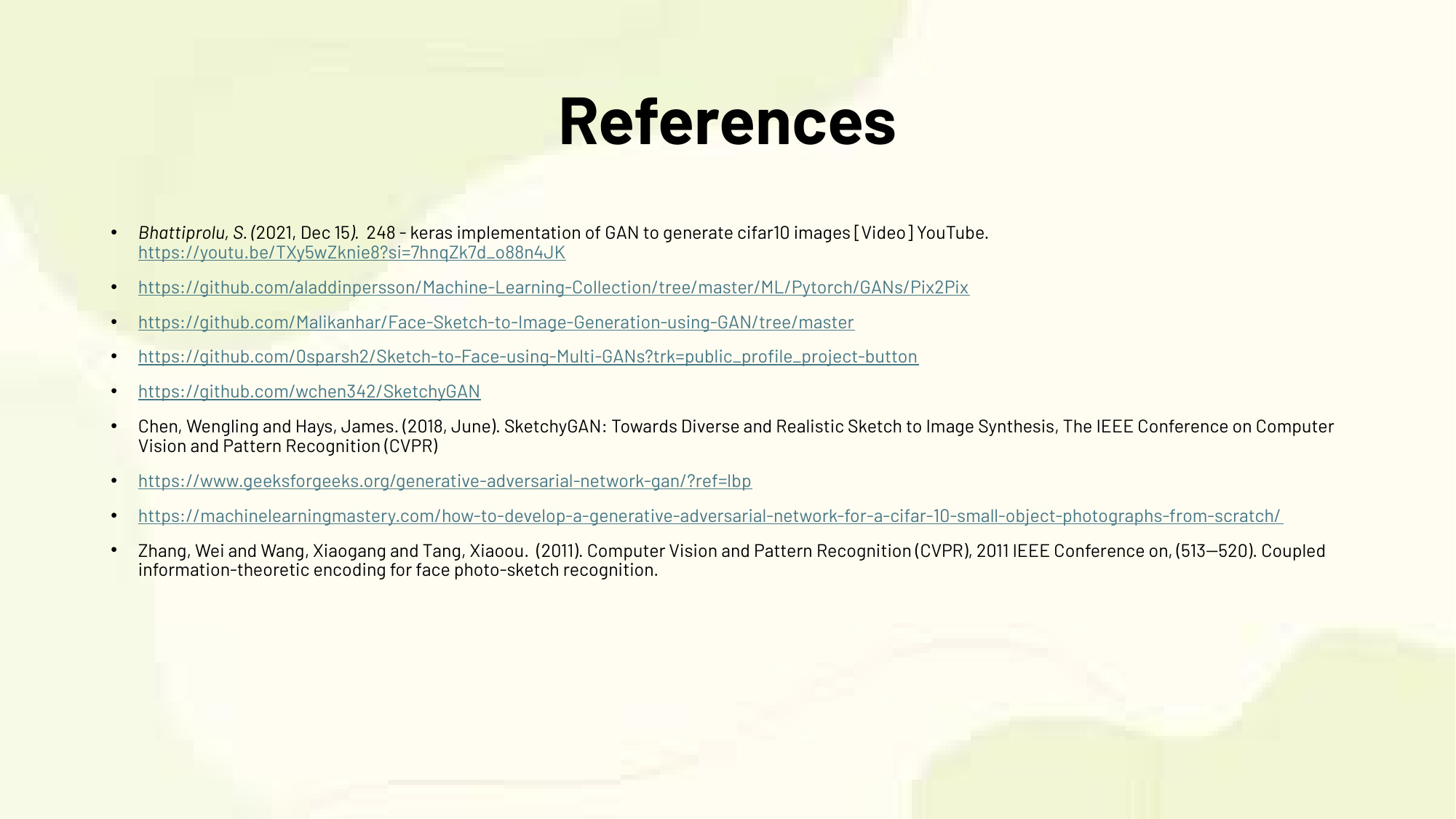

# References
Bhattiprolu, S. (2021, Dec 15).  248 - keras implementation of GAN to generate cifar10 images [Video] YouTube. https://youtu.be/TXy5wZknie8?si=7hnqZk7d_o88n4JK
https://github.com/aladdinpersson/Machine-Learning-Collection/tree/master/ML/Pytorch/GANs/Pix2Pix
https://github.com/Malikanhar/Face-Sketch-to-Image-Generation-using-GAN/tree/master
https://github.com/0sparsh2/Sketch-to-Face-using-Multi-GANs?trk=public_profile_project-button
https://github.com/wchen342/SketchyGAN
Chen, Wengling and Hays, James. (2018, June). SketchyGAN: Towards Diverse and Realistic Sketch to Image Synthesis, The IEEE Conference on Computer Vision and Pattern Recognition (CVPR)
https://www.geeksforgeeks.org/generative-adversarial-network-gan/?ref=lbp
https://machinelearningmastery.com/how-to-develop-a-generative-adversarial-network-for-a-cifar-10-small-object-photographs-from-scratch/
Zhang, Wei and Wang, Xiaogang and Tang, Xiaoou.  (2011). Computer Vision and Pattern Recognition (CVPR), 2011 IEEE Conference on, (513--520). Coupled information-theoretic encoding for face photo-sketch recognition.